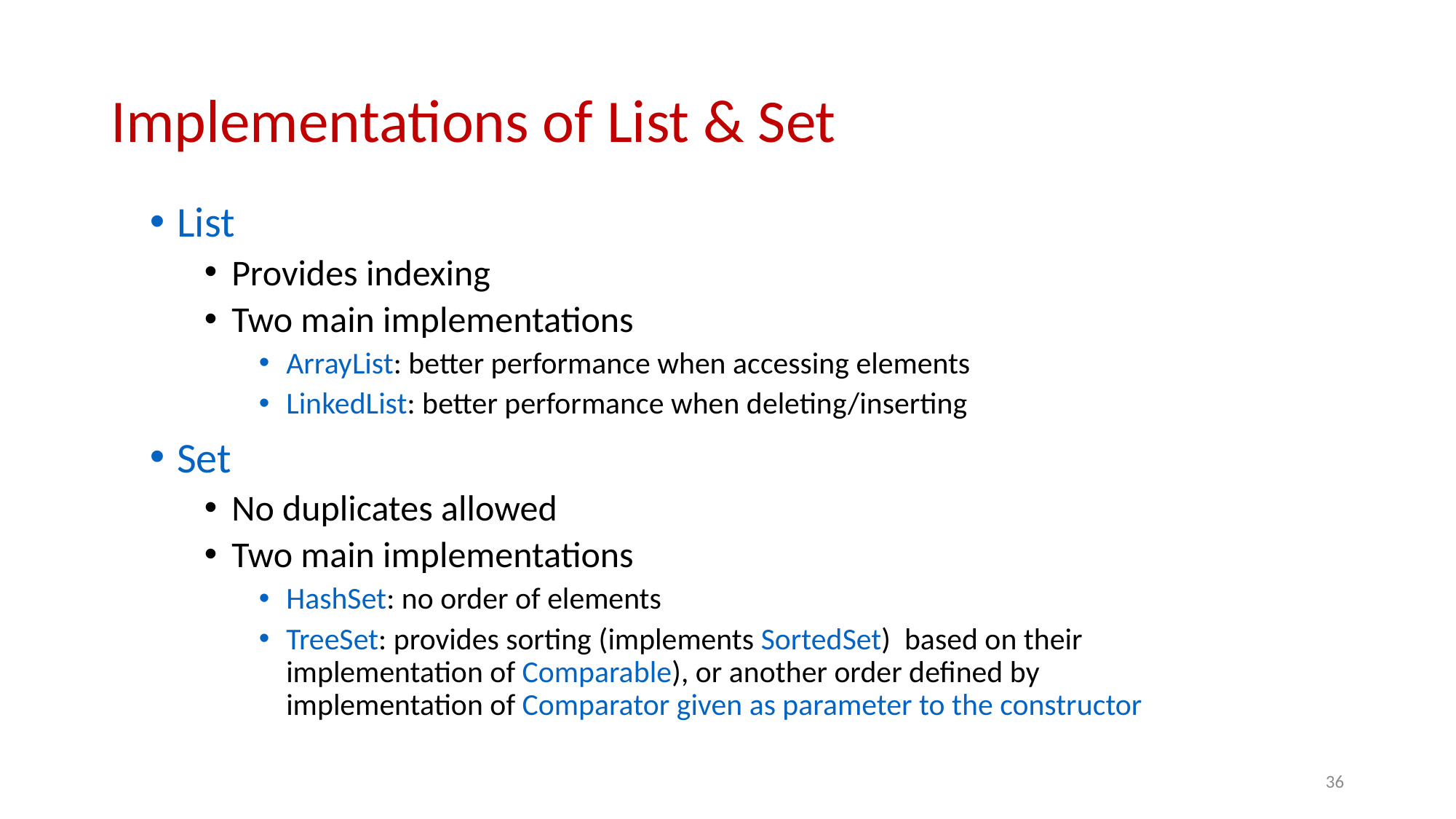

# Implementations of List & Set
List
Provides indexing
Two main implementations
ArrayList: better performance when accessing elements
LinkedList: better performance when deleting/inserting
Set
No duplicates allowed
Two main implementations
HashSet: no order of elements
TreeSet: provides sorting (implements SortedSet)  based on their implementation of Comparable), or another order defined by implementation of Comparator given as parameter to the constructor
36